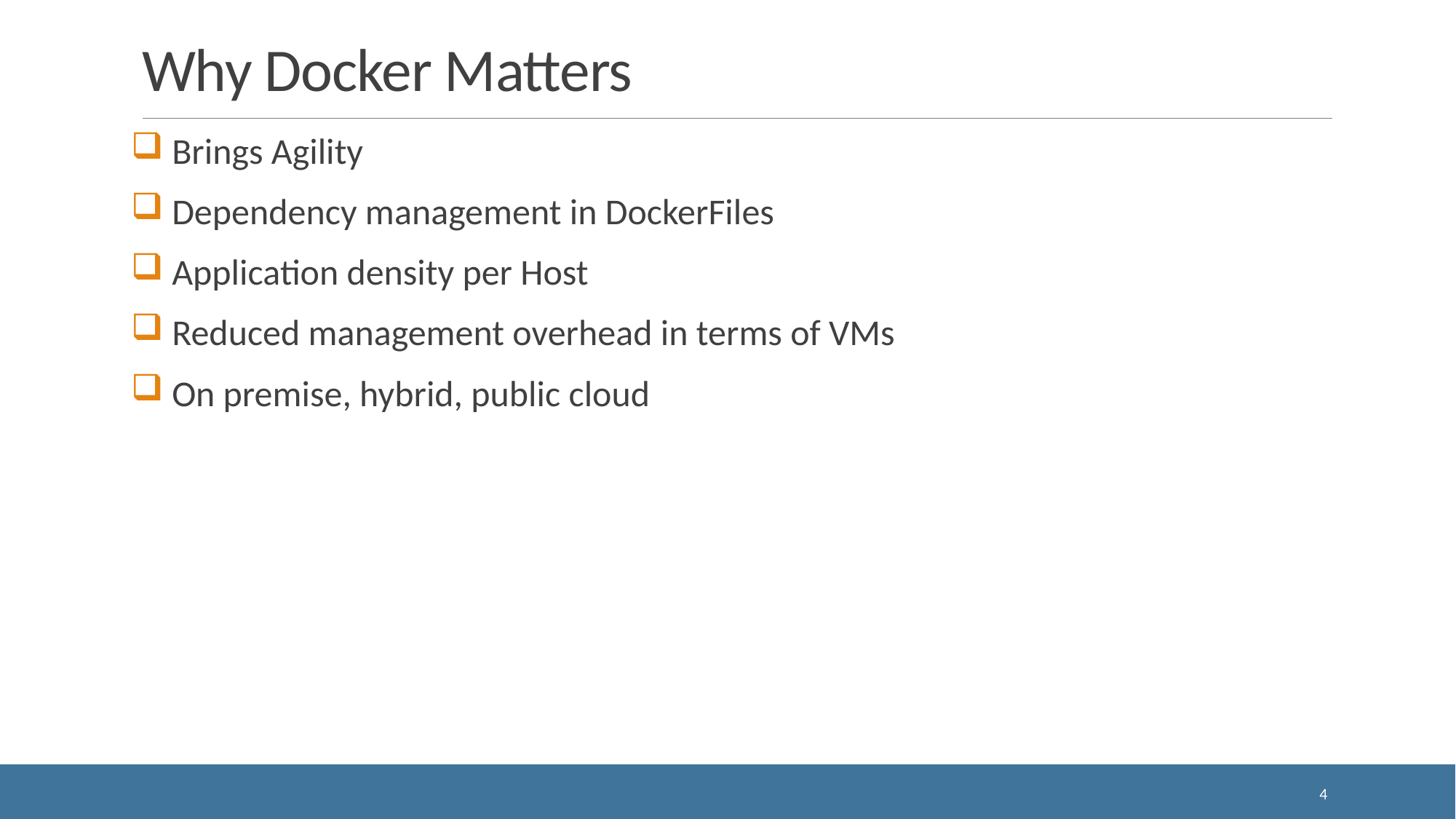

# Why Docker Matters
 Brings Agility
 Dependency management in DockerFiles
 Application density per Host
 Reduced management overhead in terms of VMs
 On premise, hybrid, public cloud

4